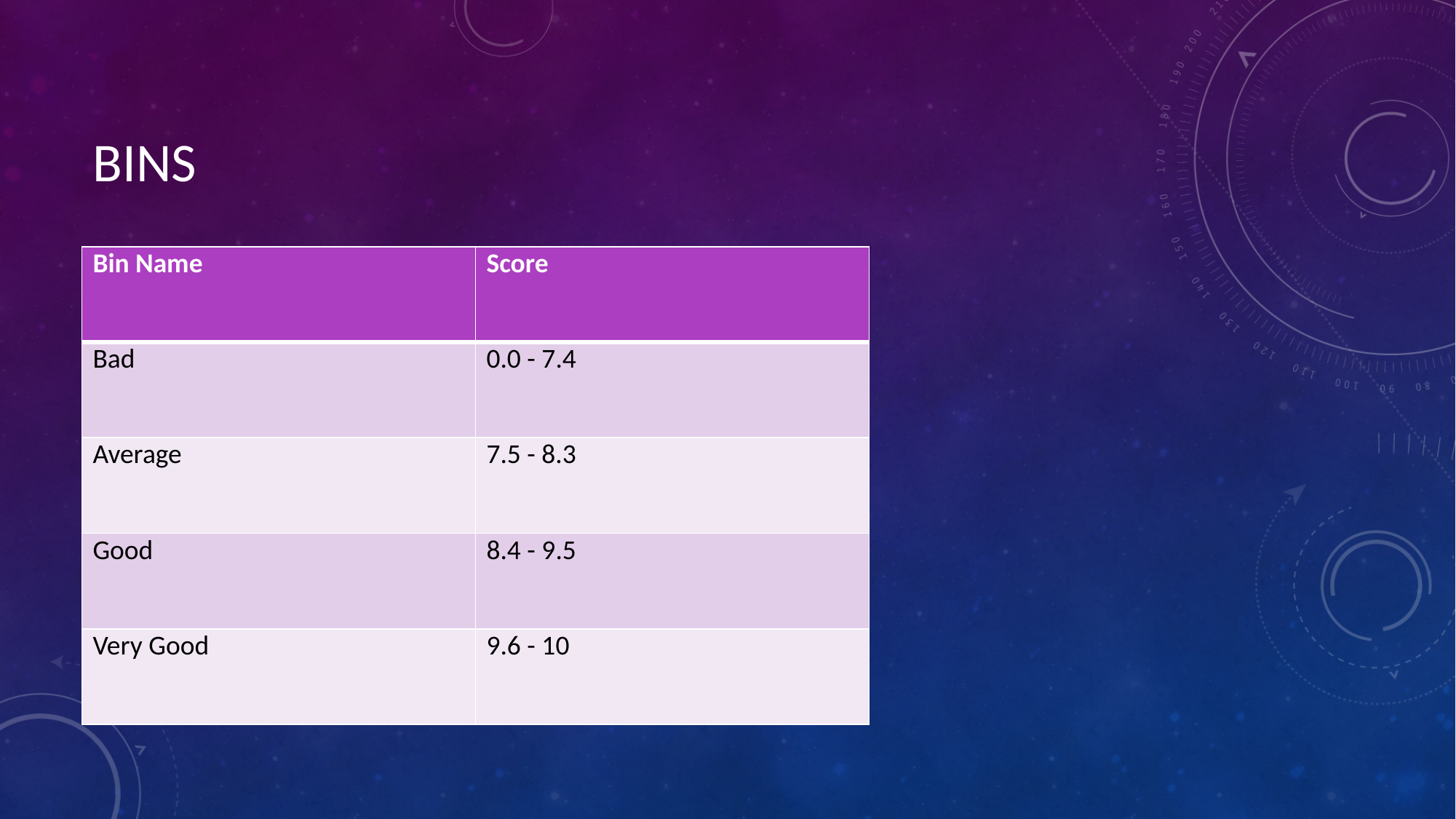

# Bins
| Bin Name | Score |
| --- | --- |
| Bad | 0.0 - 7.4 |
| Average | 7.5 - 8.3 |
| Good | 8.4 - 9.5 |
| Very Good | 9.6 - 10 |